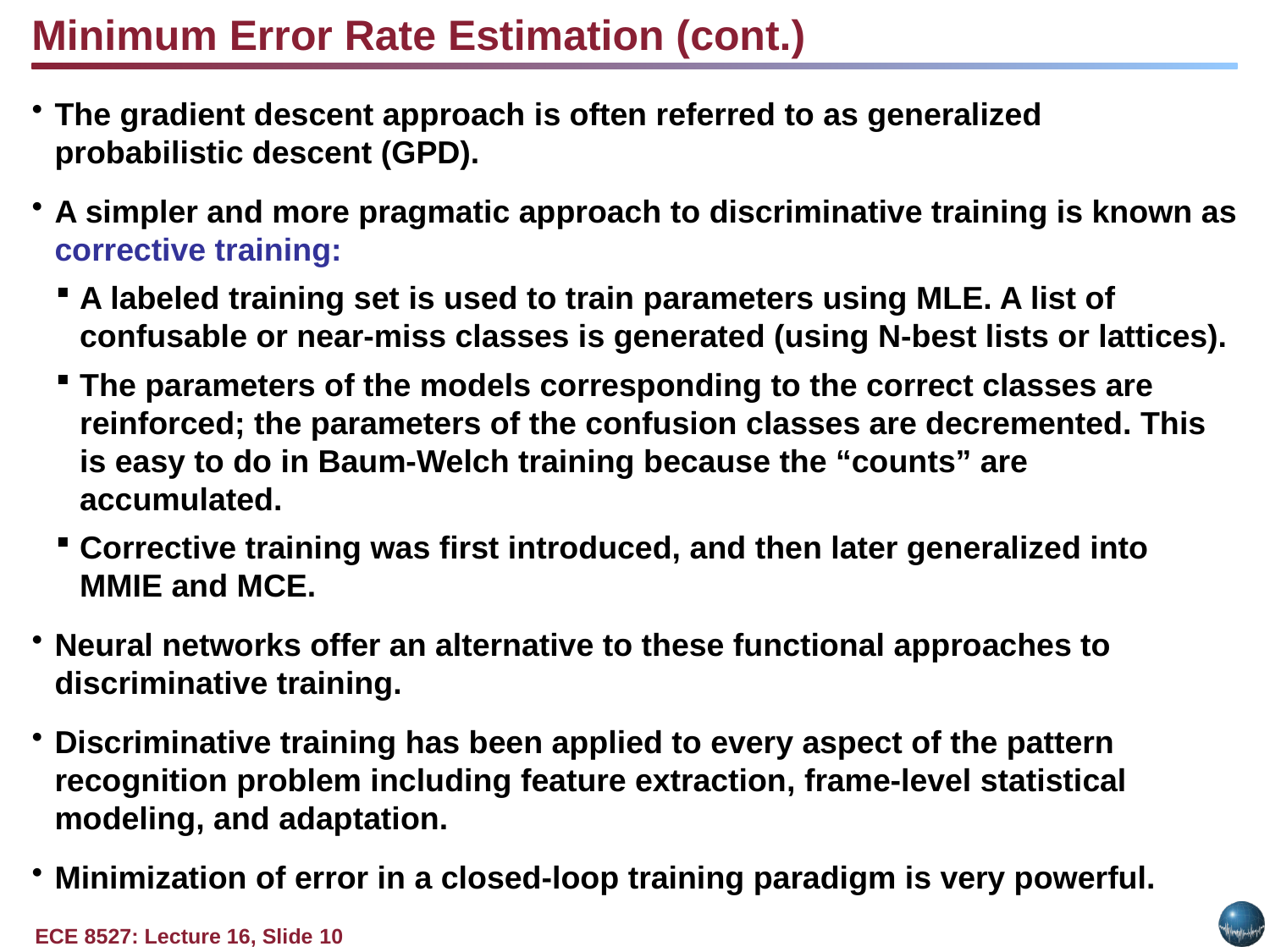

Minimum Error Rate Estimation (cont.)
The gradient descent approach is often referred to as generalized probabilistic descent (GPD).
A simpler and more pragmatic approach to discriminative training is known as corrective training:
A labeled training set is used to train parameters using MLE. A list of confusable or near-miss classes is generated (using N-best lists or lattices).
The parameters of the models corresponding to the correct classes are reinforced; the parameters of the confusion classes are decremented. This is easy to do in Baum-Welch training because the “counts” are accumulated.
Corrective training was first introduced, and then later generalized into MMIE and MCE.
Neural networks offer an alternative to these functional approaches to discriminative training.
Discriminative training has been applied to every aspect of the pattern recognition problem including feature extraction, frame-level statistical modeling, and adaptation.
Minimization of error in a closed-loop training paradigm is very powerful.